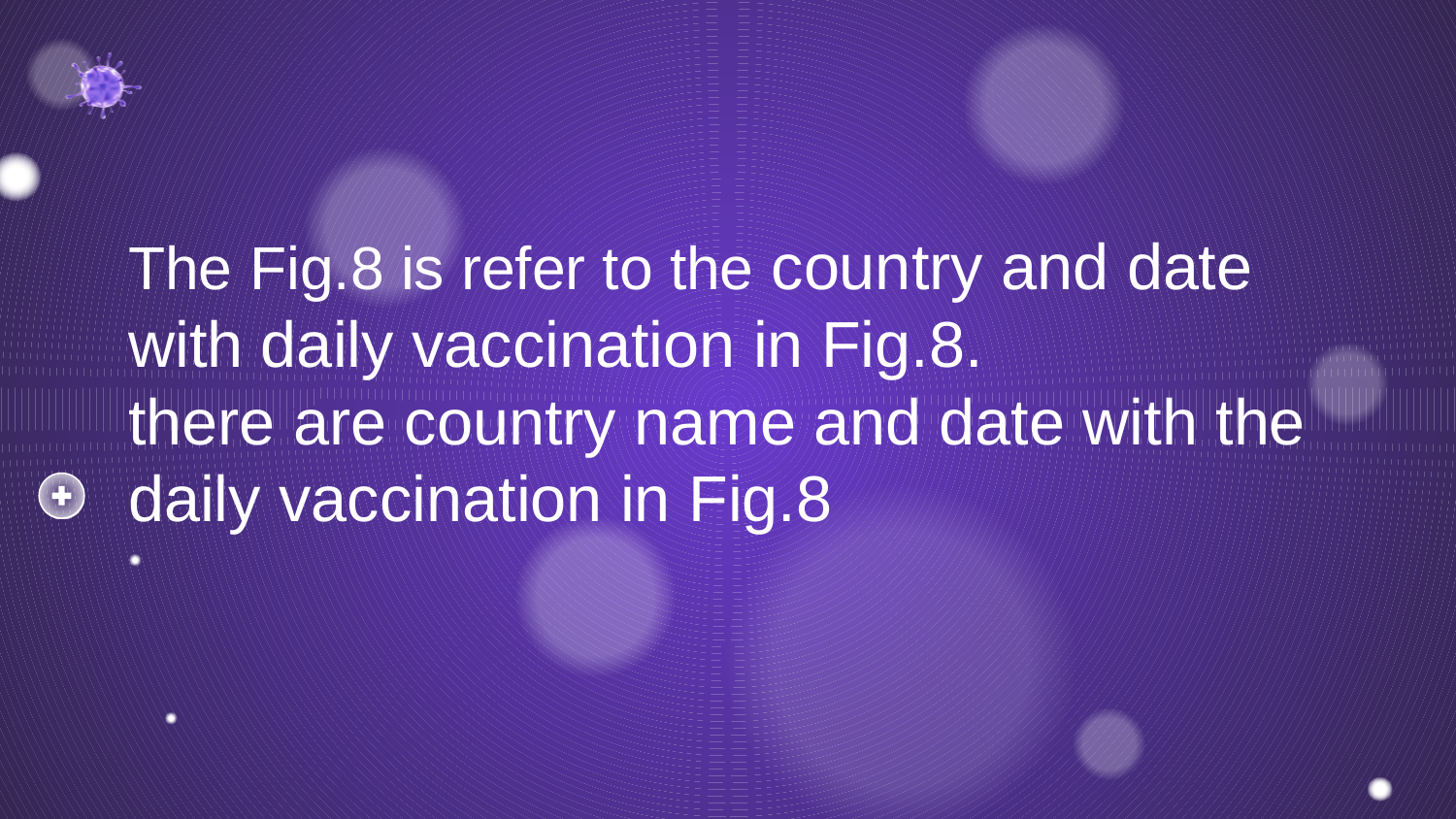

# The Fig.8 is refer to the country and date with daily vaccination in Fig.8. there are country name and date with the daily vaccination in Fig.8